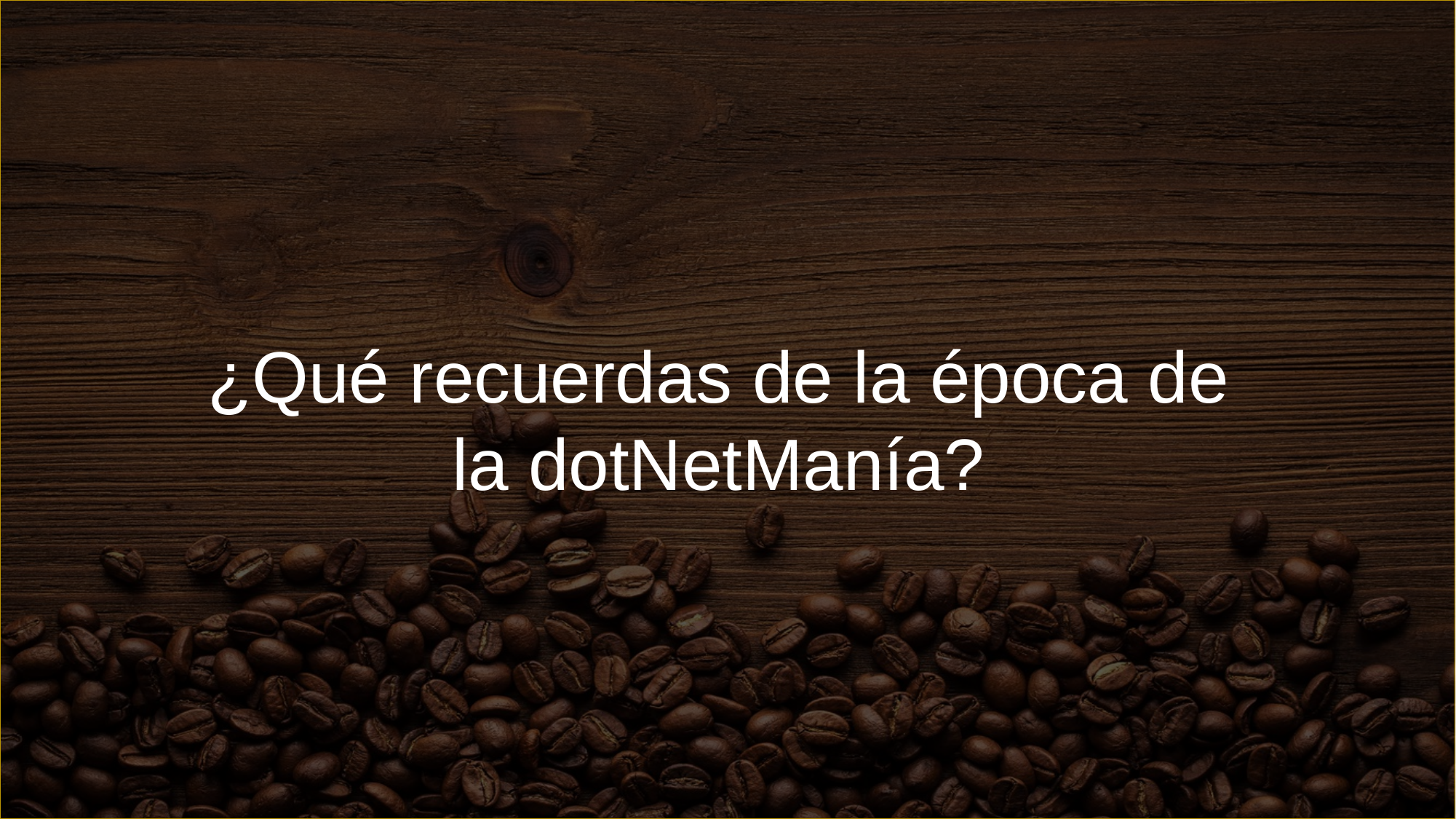

¿Qué recuerdas de la época de la dotNetManía?